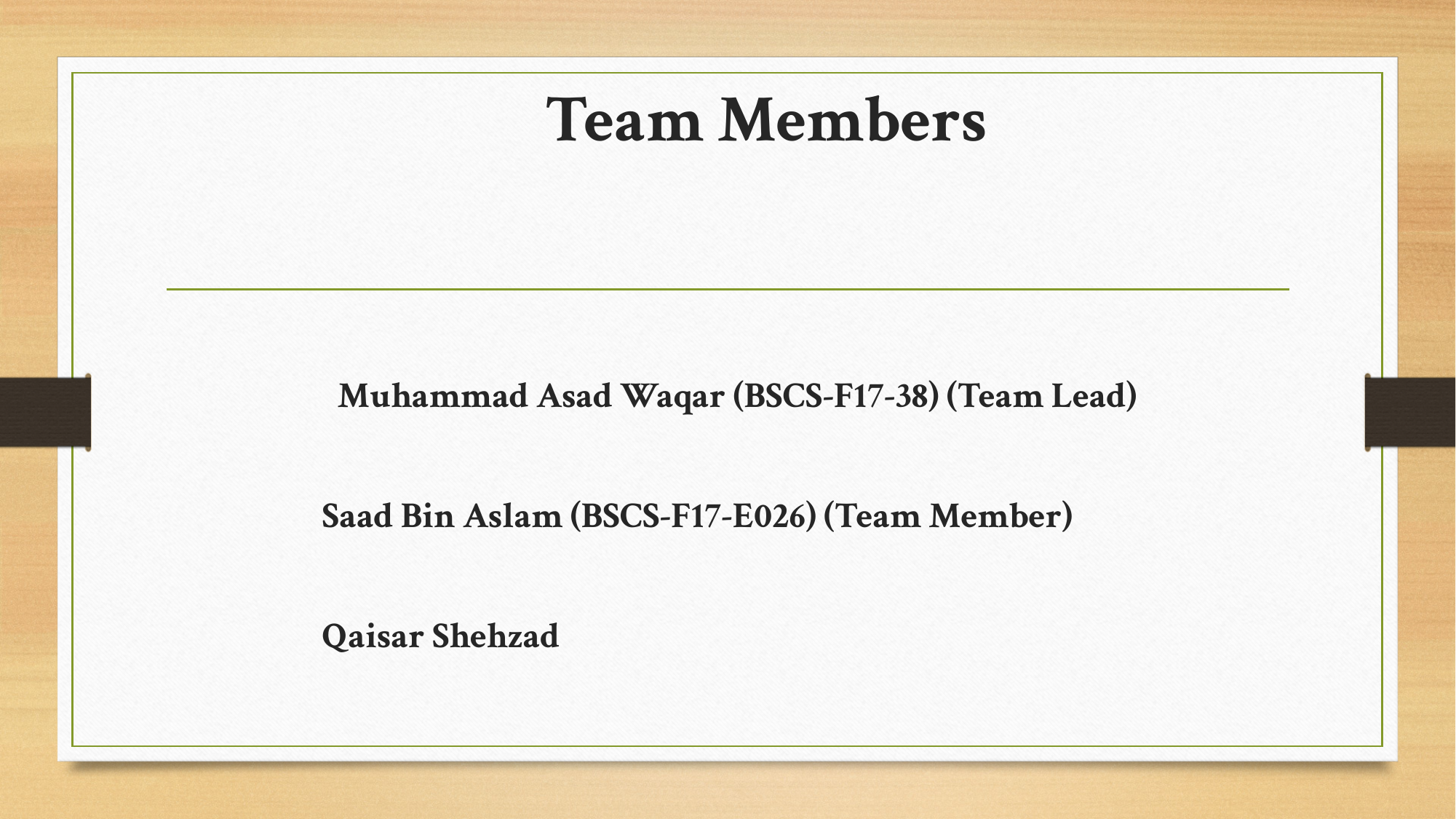

# Team Members

                     Muhammad Asad Waqar (BSCS-F17-38) (Team Lead)

                     Saad Bin Aslam (BSCS-F17-E026) (Team Member)

                     Qaisar Shehzad